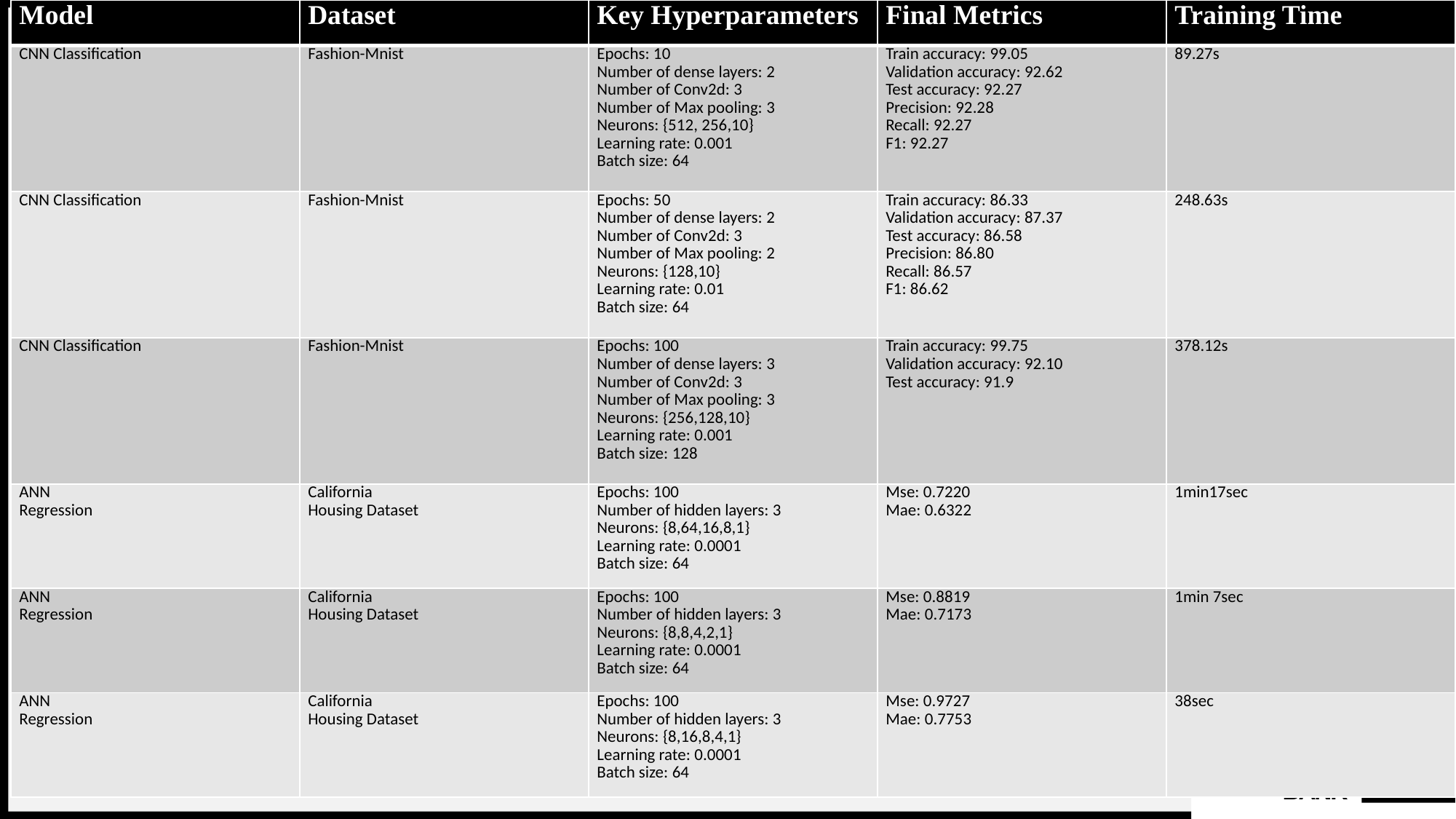

| Model | Dataset | Key Hyperparameters | Final Metrics | Training Time |
| --- | --- | --- | --- | --- |
| CNN Classification | Fashion-Mnist | Epochs: 10 Number of dense layers: 2 Number of Conv2d: 3 Number of Max pooling: 3 Neurons: {512, 256,10} Learning rate: 0.001 Batch size: 64 | Train accuracy: 99.05 Validation accuracy: 92.62 Test accuracy: 92.27 Precision: 92.28 Recall: 92.27 F1: 92.27 | 89.27s |
| CNN Classification | Fashion-Mnist | Epochs: 50 Number of dense layers: 2 Number of Conv2d: 3 Number of Max pooling: 2 Neurons: {128,10} Learning rate: 0.01 Batch size: 64 | Train accuracy: 86.33 Validation accuracy: 87.37 Test accuracy: 86.58 Precision: 86.80 Recall: 86.57 F1: 86.62 | 248.63s |
| CNN Classification | Fashion-Mnist | Epochs: 100 Number of dense layers: 3 Number of Conv2d: 3 Number of Max pooling: 3 Neurons: {256,128,10} Learning rate: 0.001 Batch size: 128 | Train accuracy: 99.75 Validation accuracy: 92.10 Test accuracy: 91.9 | 378.12s |
| ANN Regression | California Housing Dataset | Epochs: 100 Number of hidden layers: 3 Neurons: {8,64,16,8,1} Learning rate: 0.0001 Batch size: 64 | Mse: 0.7220 Mae: 0.6322 | 1min17sec |
| ANN Regression | California Housing Dataset | Epochs: 100 Number of hidden layers: 3 Neurons: {8,8,4,2,1} Learning rate: 0.0001 Batch size: 64 | Mse: 0.8819 Mae: 0.7173 | 1min 7sec |
| ANN Regression | California Housing Dataset | Epochs: 100 Number of hidden layers: 3 Neurons: {8,16,8,4,1} Learning rate: 0.0001 Batch size: 64 | Mse: 0.9727 Mae: 0.7753 | 38sec |
5